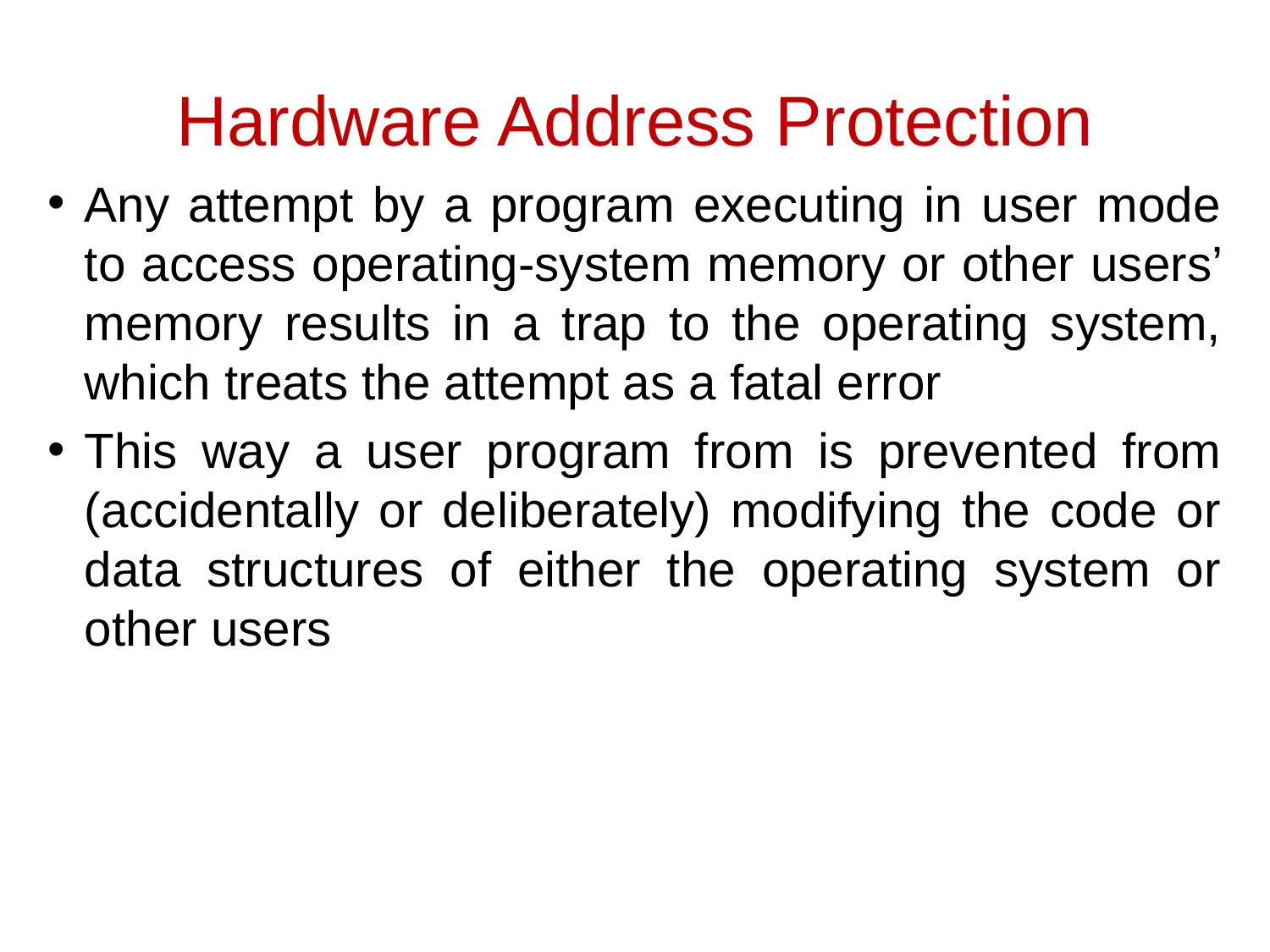

# Hardware Address Protection
Any attempt by a program executing in user mode to access operating-system memory or other users’ memory results in a trap to the operating system, which treats the attempt as a fatal error
This way a user program from is prevented from (accidentally or deliberately) modifying the code or data structures of either the operating system or other users